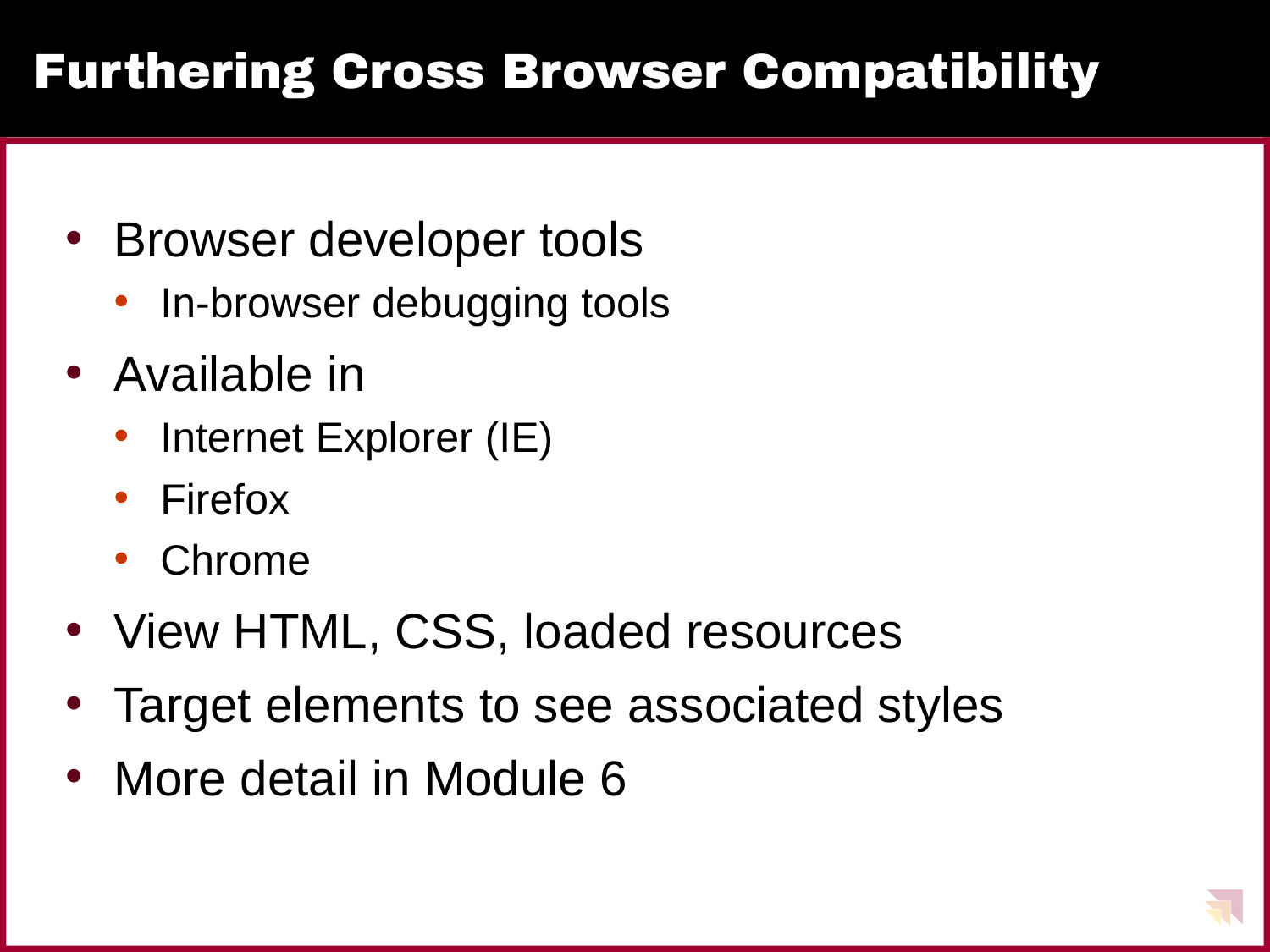

# Furthering Cross Browser Compatibility
Browser developer tools
In-browser debugging tools
Available in
Internet Explorer (IE)
Firefox
Chrome
View HTML, CSS, loaded resources
Target elements to see associated styles
More detail in Module 6